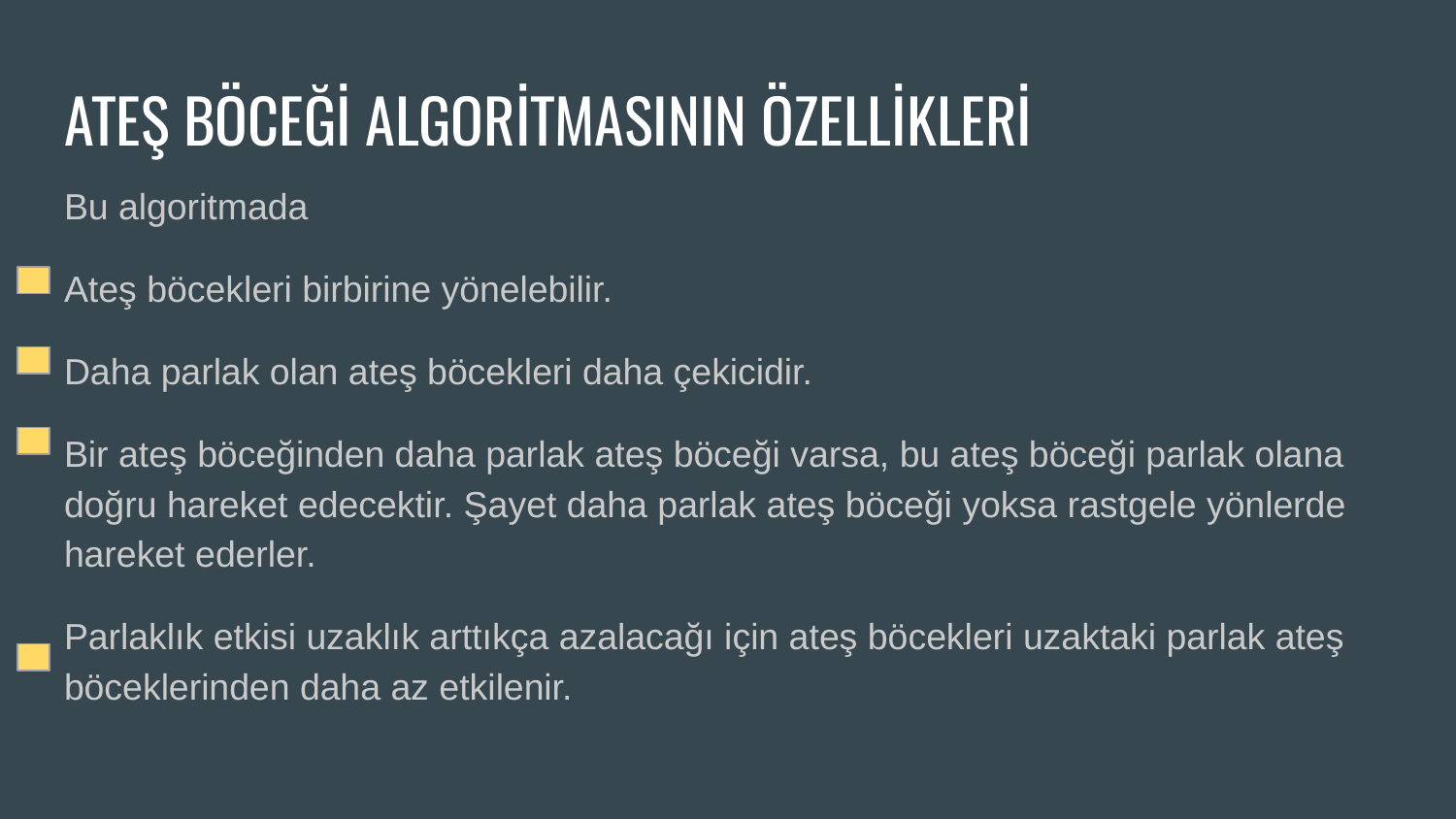

# ATEŞ BÖCEĞİ ALGORİTMASININ ÖZELLİKLERİ
Bu algoritmada
Ateş böcekleri birbirine yönelebilir.
Daha parlak olan ateş böcekleri daha çekicidir.
Bir ateş böceğinden daha parlak ateş böceği varsa, bu ateş böceği parlak olana doğru hareket edecektir. Şayet daha parlak ateş böceği yoksa rastgele yönlerde hareket ederler.
Parlaklık etkisi uzaklık arttıkça azalacağı için ateş böcekleri uzaktaki parlak ateş böceklerinden daha az etkilenir.